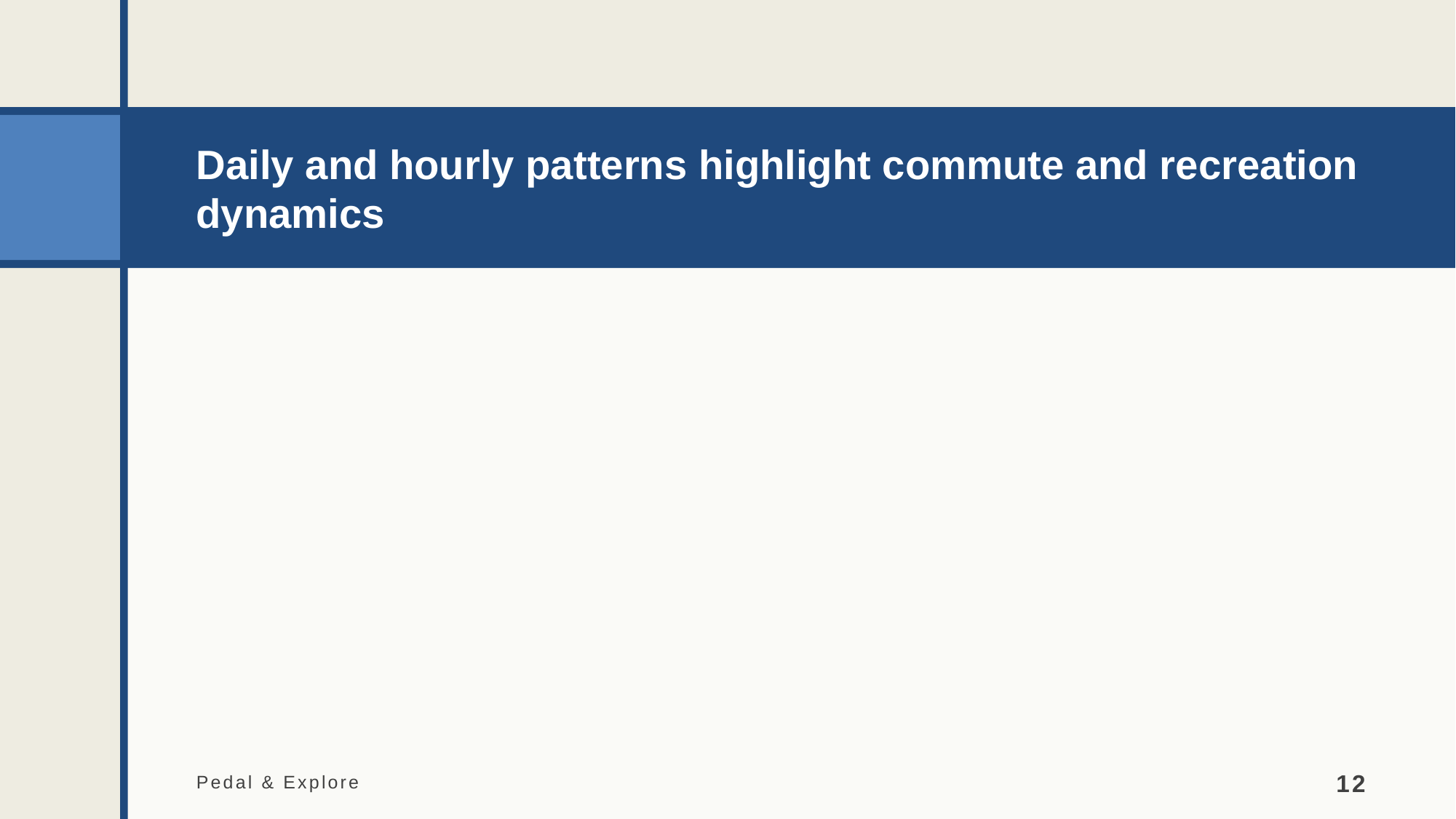

# Daily and hourly patterns highlight commute and recreation dynamics
Pedal & Explore
12